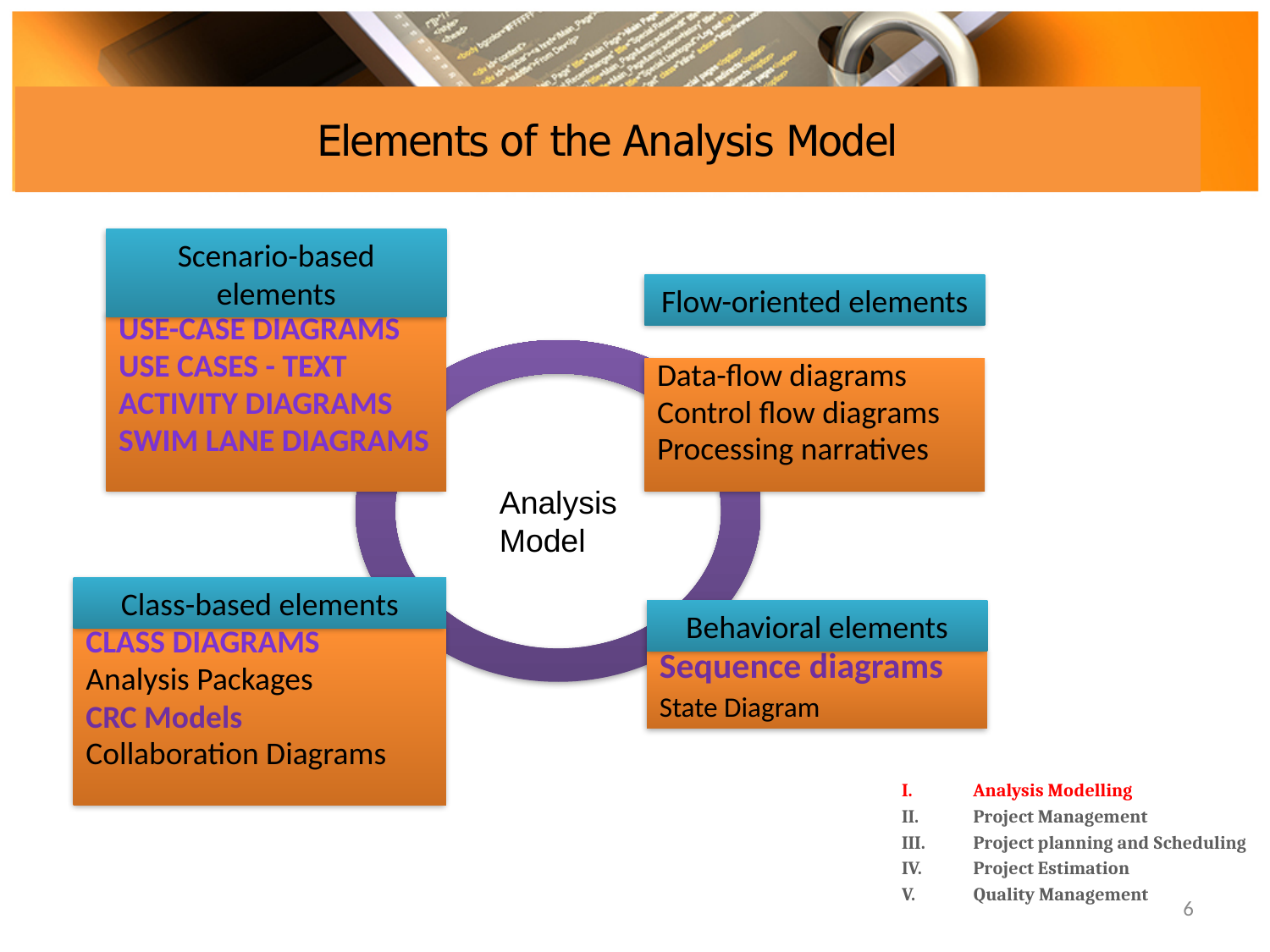

# Elements of the Analysis Model
Scenario-based elements
Flow-oriented elements
Use-case diagrams
Use cases - text
Activity Diagrams
Swim lane diagrams

Data-flow diagrams
Control flow diagrams
Processing narratives
Analysis Model
Class-based elements
Behavioral elements
Class diagrams
Analysis Packages
CRC Models
Collaboration Diagrams
Sequence diagrams
State Diagram
Analysis Modelling
Project Management
Project planning and Scheduling
Project Estimation
Quality Management

6